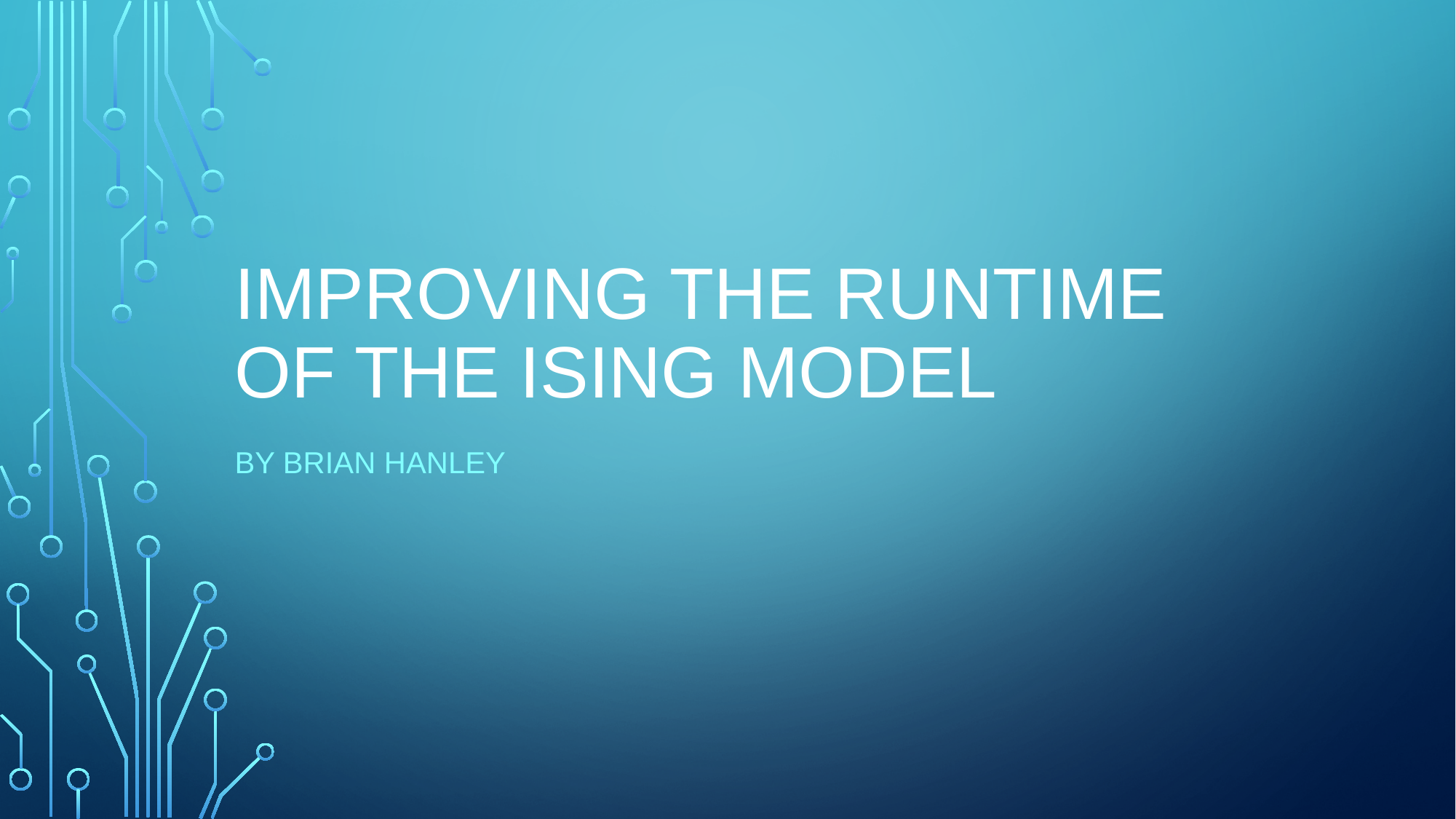

# Improving the Runtime of the Ising Model
By Brian Hanley